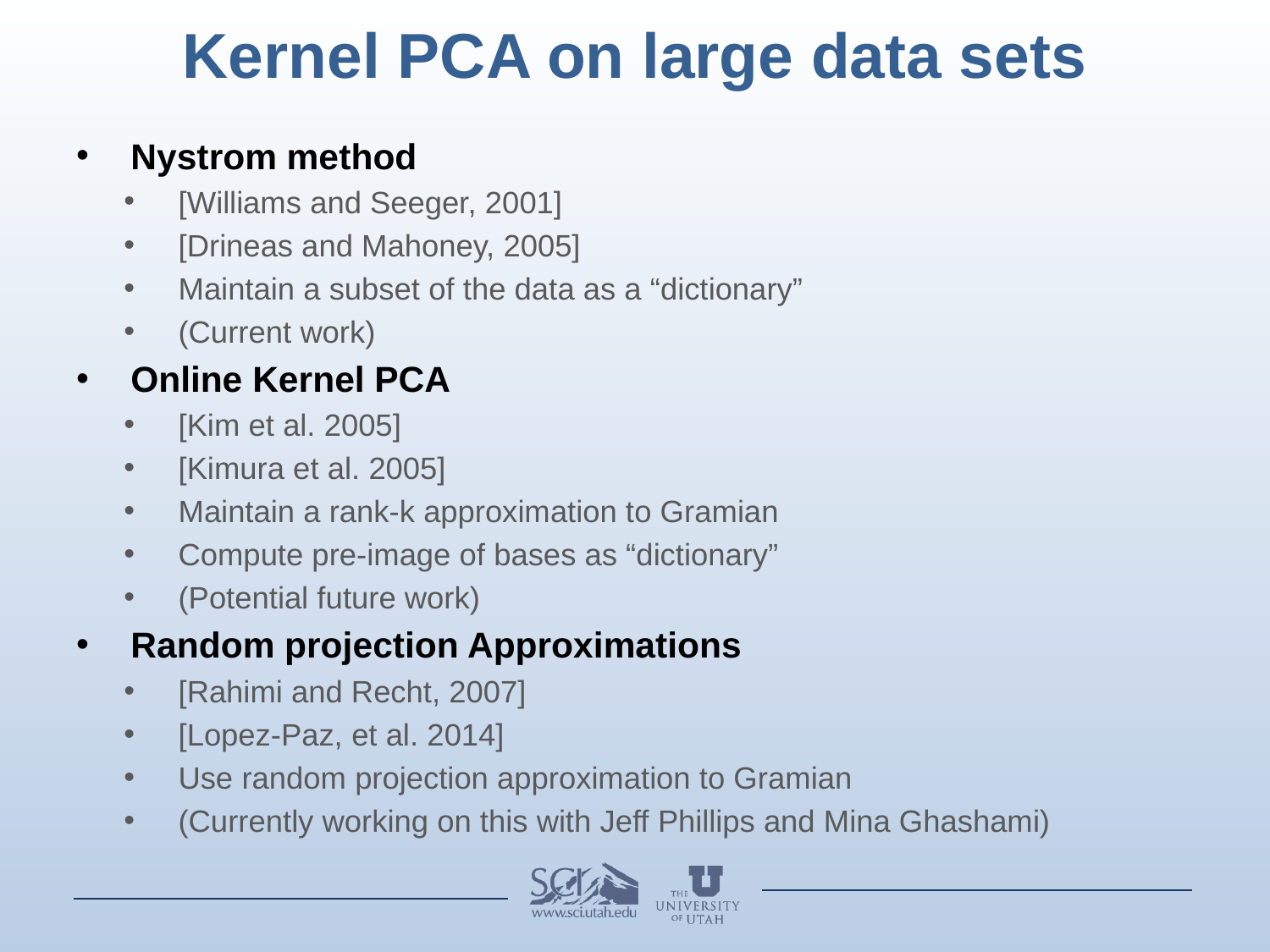

# Kernel PCA on large data sets
Nystrom method
[Williams and Seeger, 2001]
[Drineas and Mahoney, 2005]
Maintain a subset of the data as a “dictionary”
(Current work)
Online Kernel PCA
[Kim et al. 2005]
[Kimura et al. 2005]
Maintain a rank-k approximation to Gramian
Compute pre-image of bases as “dictionary”
(Potential future work)
Random projection Approximations
[Rahimi and Recht, 2007]
[Lopez-Paz, et al. 2014]
Use random projection approximation to Gramian
(Currently working on this with Jeff Phillips and Mina Ghashami)